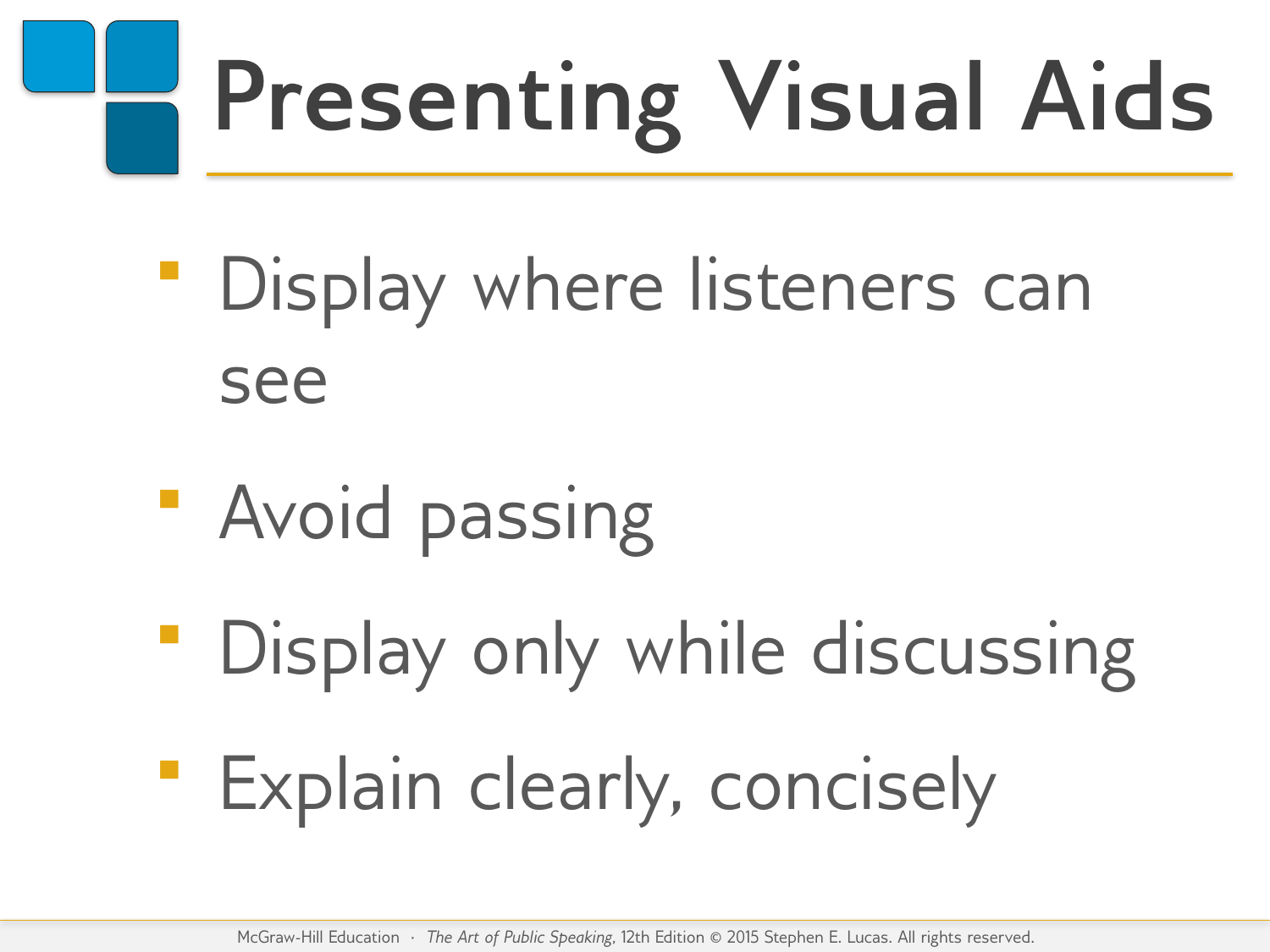

# Presenting Visual Aids
Display where listeners can see
Avoid passing
Display only while discussing
Explain clearly, concisely